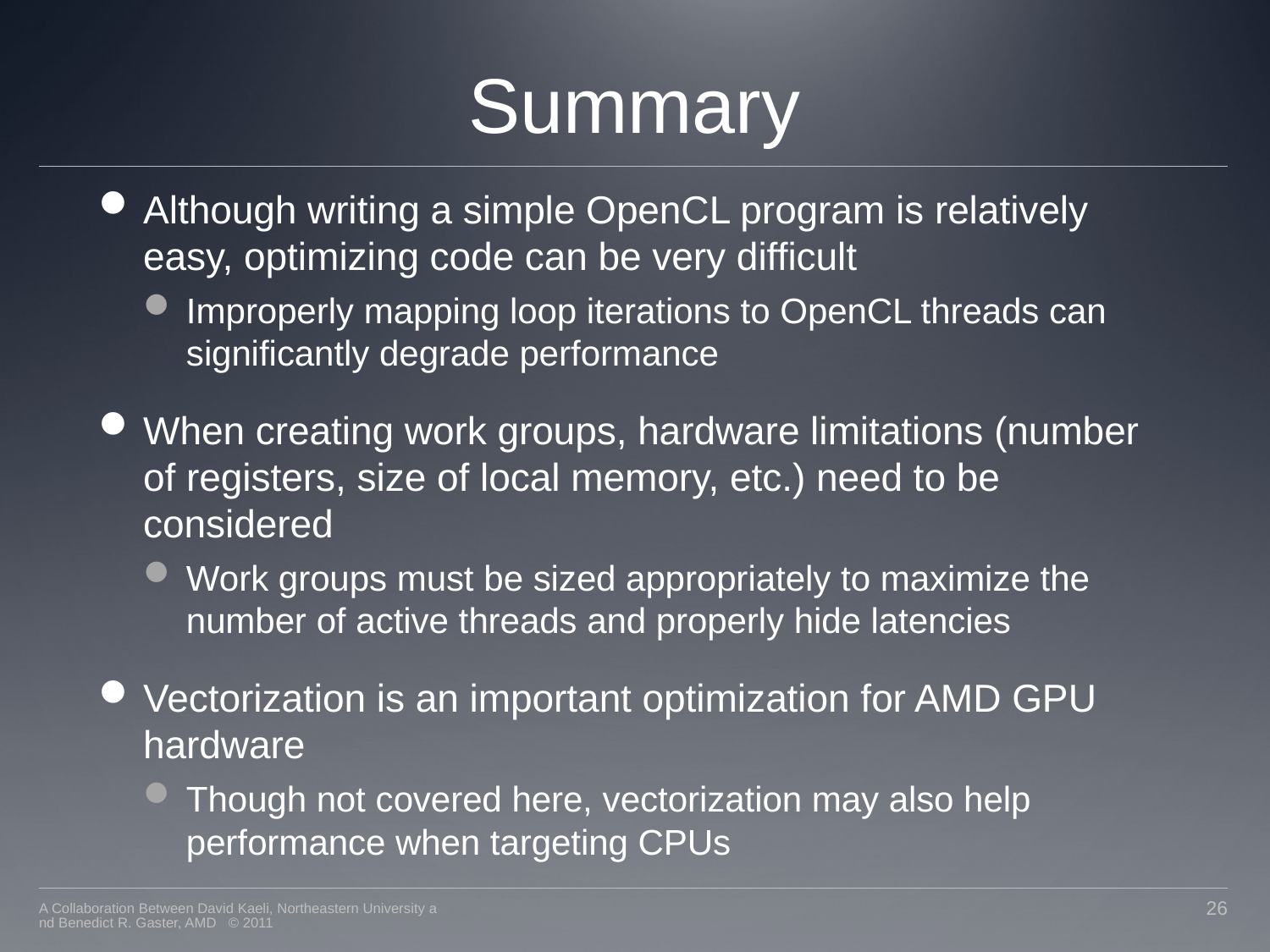

# Summary
Although writing a simple OpenCL program is relatively easy, optimizing code can be very difficult
Improperly mapping loop iterations to OpenCL threads can significantly degrade performance
When creating work groups, hardware limitations (number of registers, size of local memory, etc.) need to be considered
Work groups must be sized appropriately to maximize the number of active threads and properly hide latencies
Vectorization is an important optimization for AMD GPU hardware
Though not covered here, vectorization may also help performance when targeting CPUs
A Collaboration Between David Kaeli, Northeastern University and Benedict R. Gaster, AMD   © 2011
26